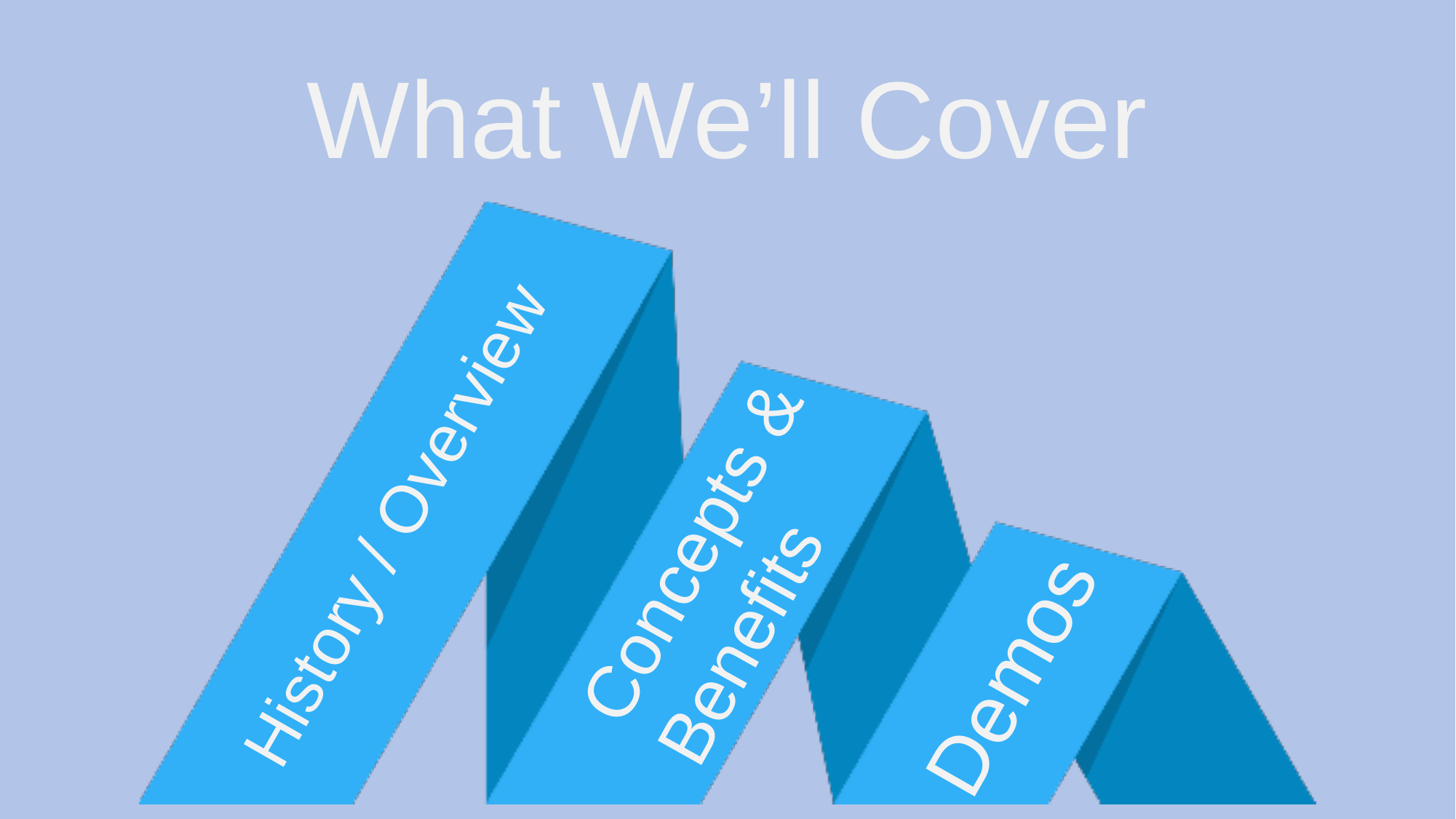

# What We’ll Cover
History / Overview
Concepts &
Benefits
Demos